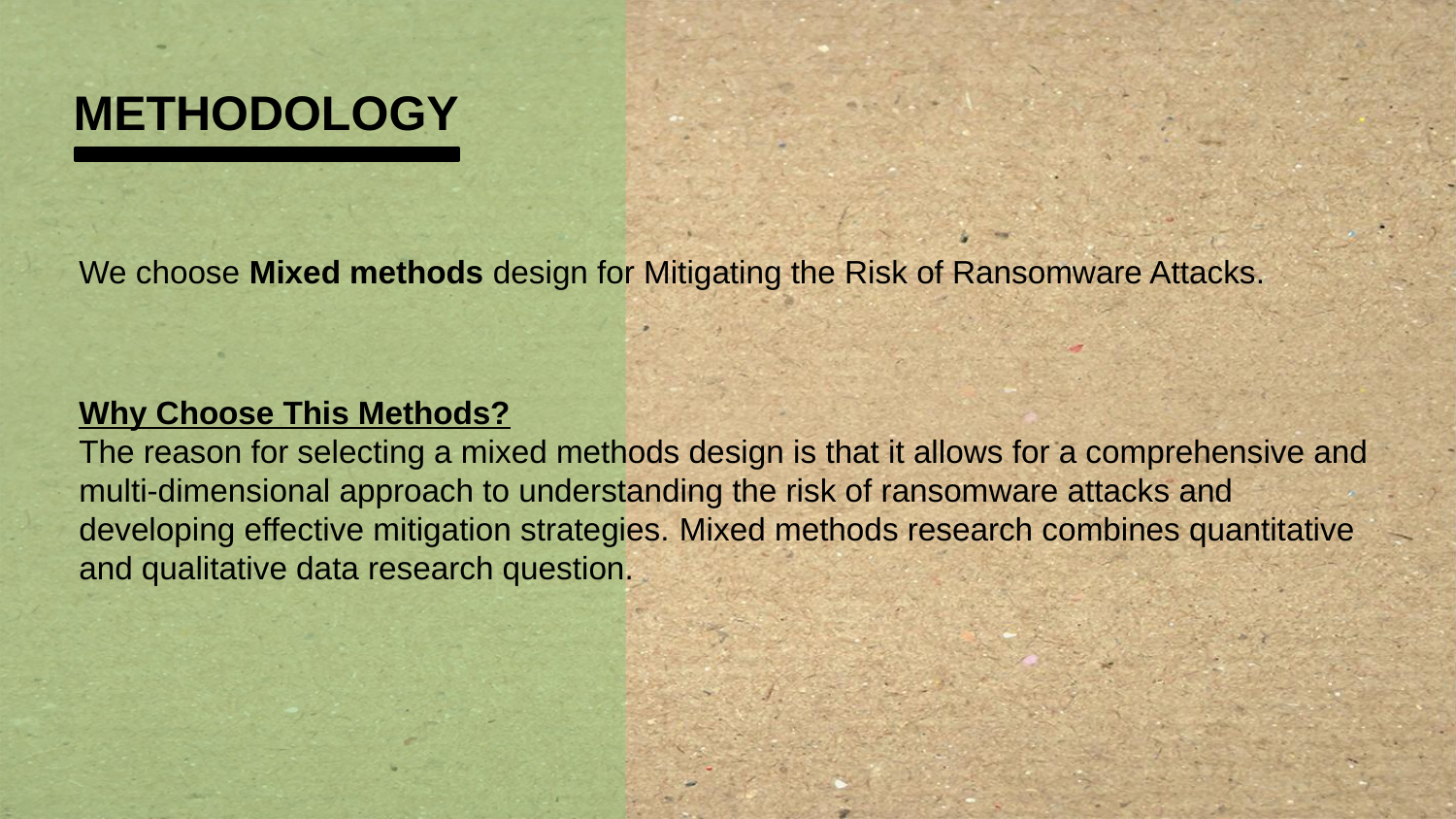

METHODOLOGY

We choose Mixed methods design for Mitigating the Risk of Ransomware Attacks.

Why Choose This Methods?
The reason for selecting a mixed methods design is that it allows for a comprehensive and multi-dimensional approach to understanding the risk of ransomware attacks and developing effective mitigation strategies. Mixed methods research combines quantitative and qualitative data research question.